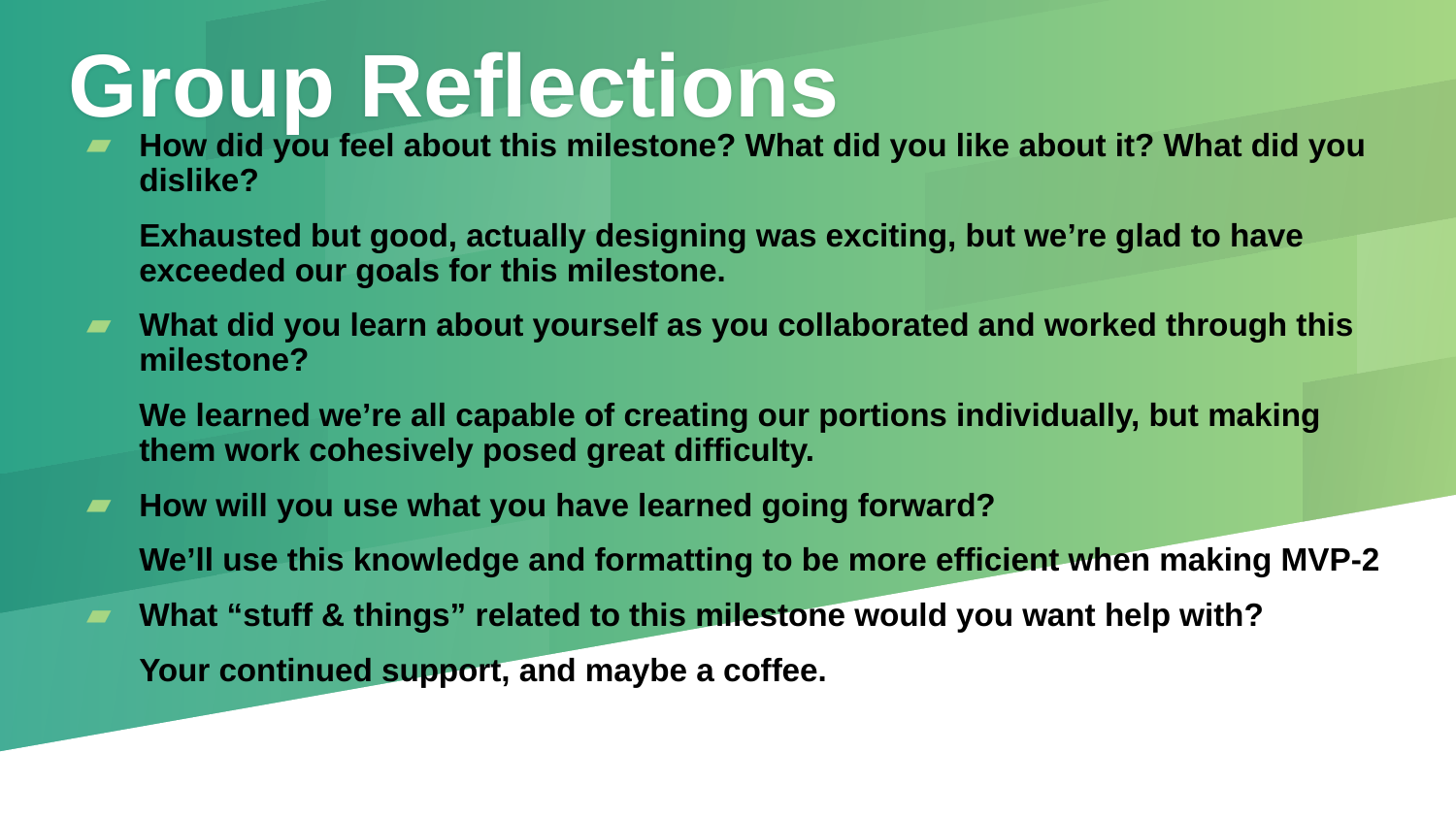

# Group Reflections
How did you feel about this milestone? What did you like about it? What did you dislike?
Exhausted but good, actually designing was exciting, but we’re glad to have exceeded our goals for this milestone.
What did you learn about yourself as you collaborated and worked through this milestone?
We learned we’re all capable of creating our portions individually, but making them work cohesively posed great difficulty.
How will you use what you have learned going forward?
We’ll use this knowledge and formatting to be more efficient when making MVP-2
What “stuff & things” related to this milestone would you want help with?
Your continued support, and maybe a coffee.